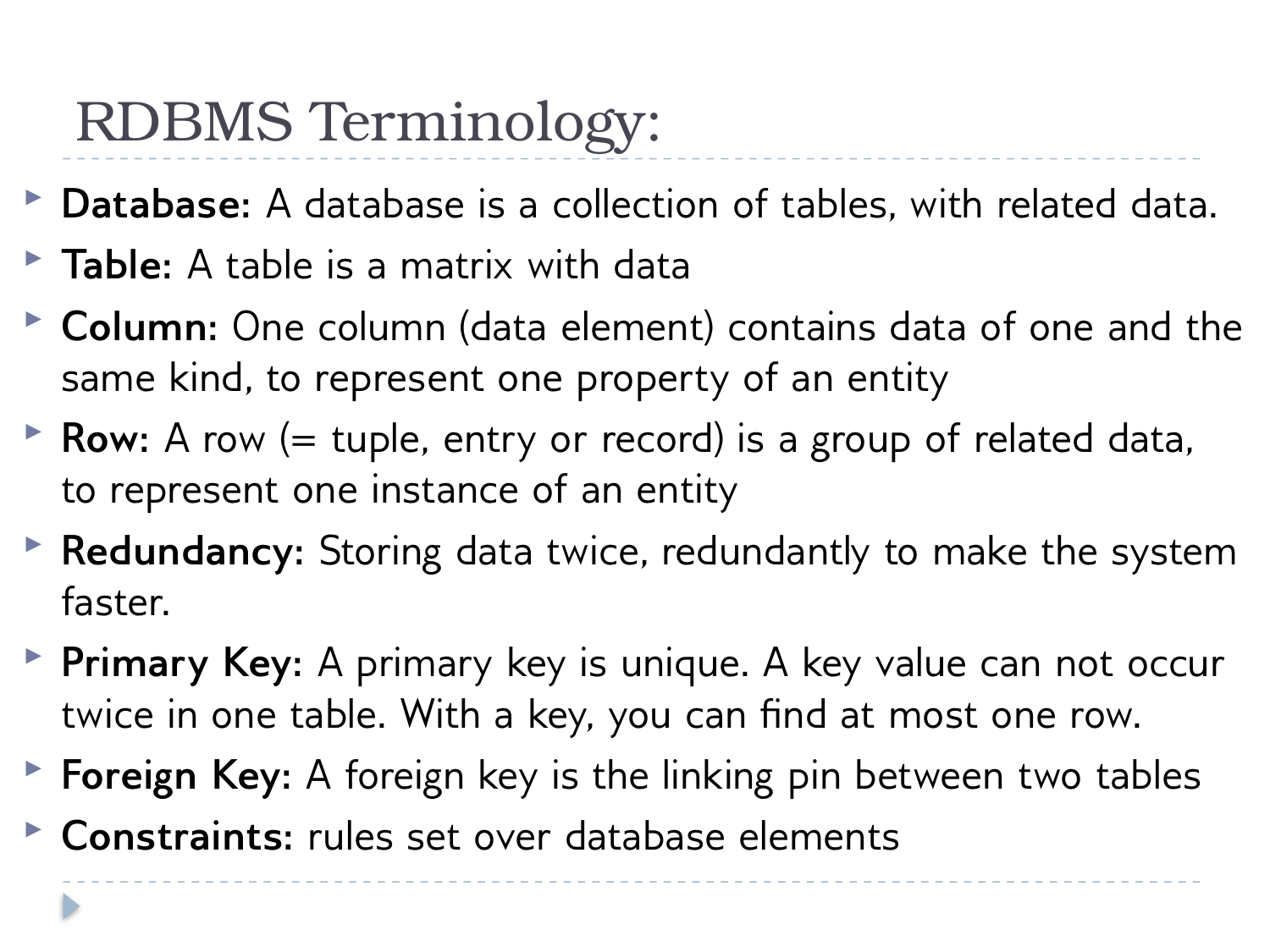

RDBMS Terminology:
Database: A database is a collection of tables, with related data.
Table: A table is a matrix with data
Column: One column (data element) contains data of one and the same kind, to represent one property of an entity
Row: A row (= tuple, entry or record) is a group of related data,  to represent one instance of an entity
Redundancy: Storing data twice, redundantly to make the system faster.
Primary Key: A primary key is unique. A key value can not occur twice in one table. With a key, you can find at most one row.
Foreign Key: A foreign key is the linking pin between two tables
Constraints: rules set over database elements